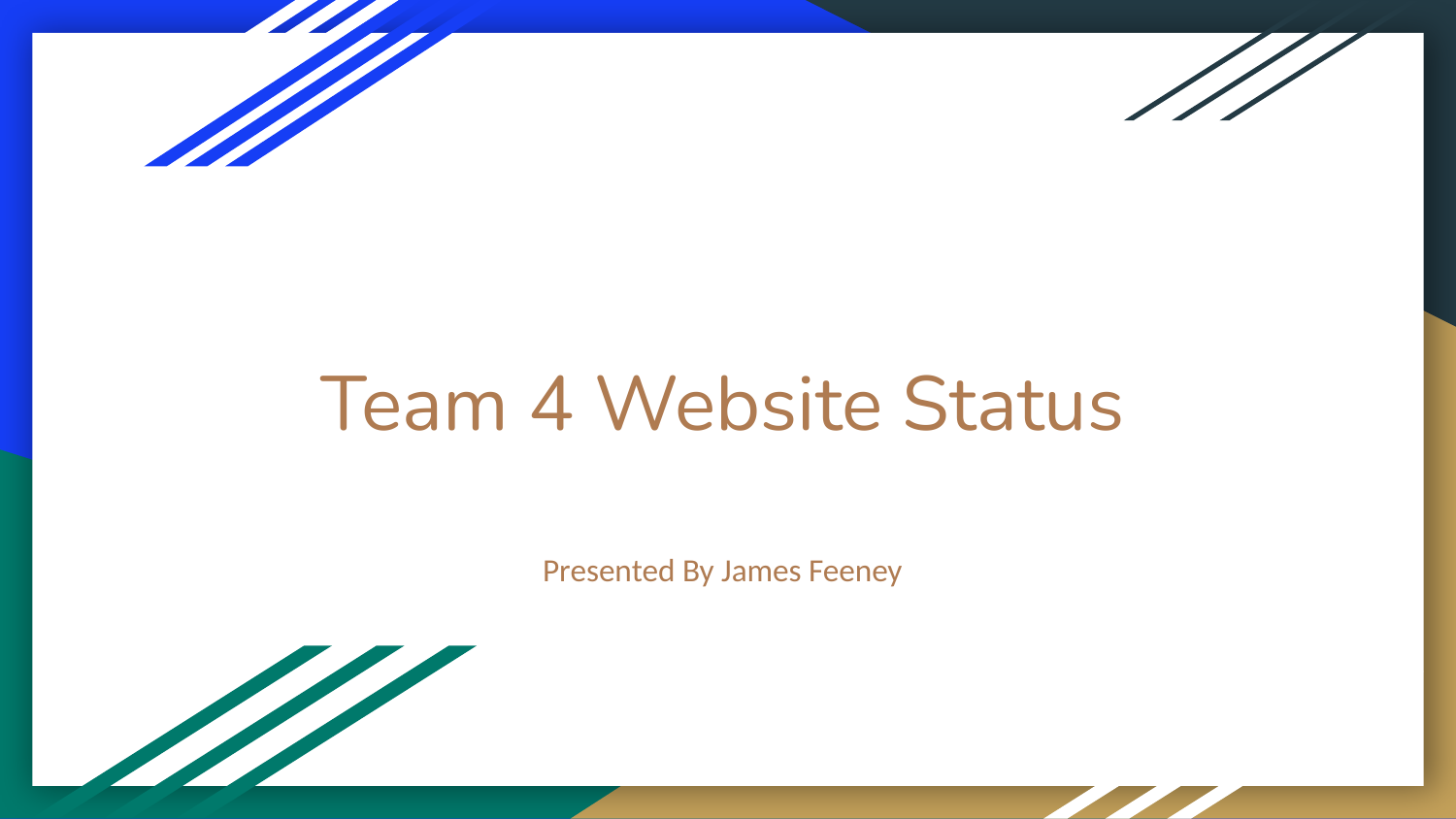

# Team 4 Website Status
Presented By James Feeney